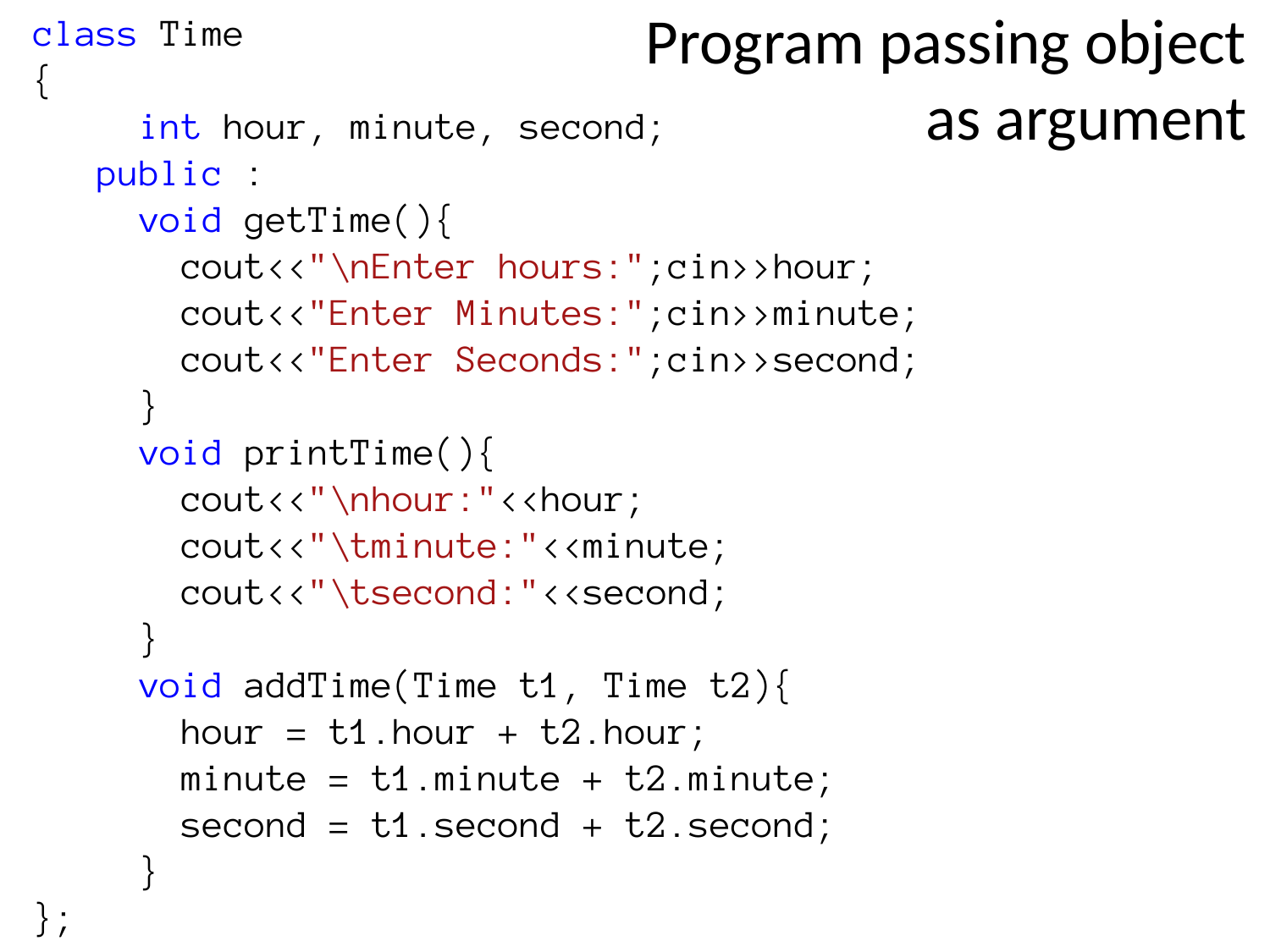

Program passing object as argument
class Time
{
     int hour, minute, second;
   public :
     void getTime(){
       cout<<"\nEnter hours:";cin>>hour;
       cout<<"Enter Minutes:";cin>>minute;
       cout<<"Enter Seconds:";cin>>second;
     }
     void printTime(){
       cout<<"\nhour:"<<hour;
       cout<<"\tminute:"<<minute;
       cout<<"\tsecond:"<<second;
     }
     void addTime(Time t1, Time t2){
       hour = t1.hour + t2.hour;
       minute = t1.minute + t2.minute;
       second = t1.second + t2.second;
     }
};